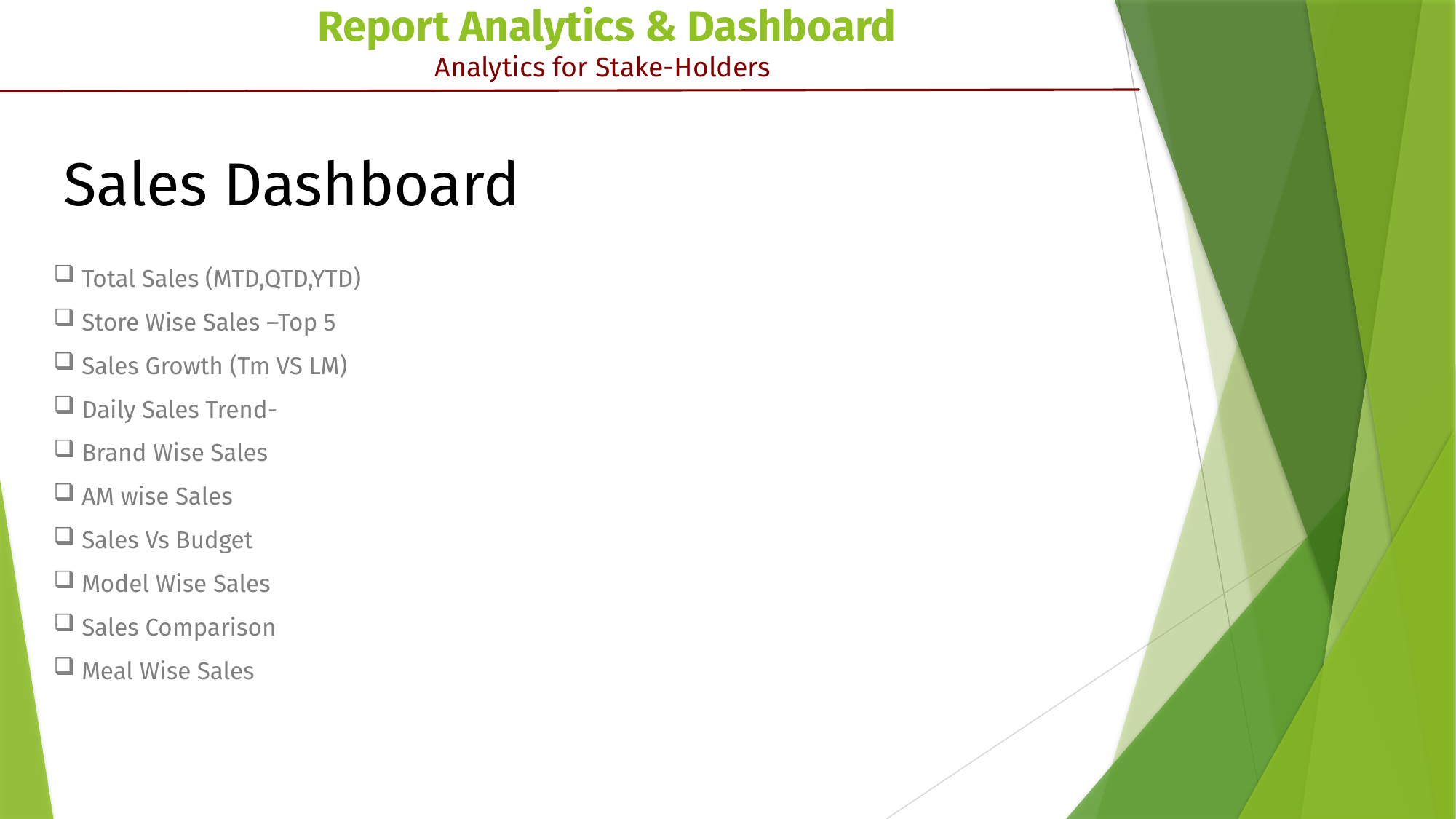

# Report Analytics & Dashboard Analytics for Stake-Holders
Sales Dashboard
 Total Sales (MTD,QTD,YTD)
 Store Wise Sales –Top 5
 Sales Growth (Tm VS LM)
 Daily Sales Trend-
 Brand Wise Sales
 AM wise Sales
 Sales Vs Budget
 Model Wise Sales
 Sales Comparison
 Meal Wise Sales